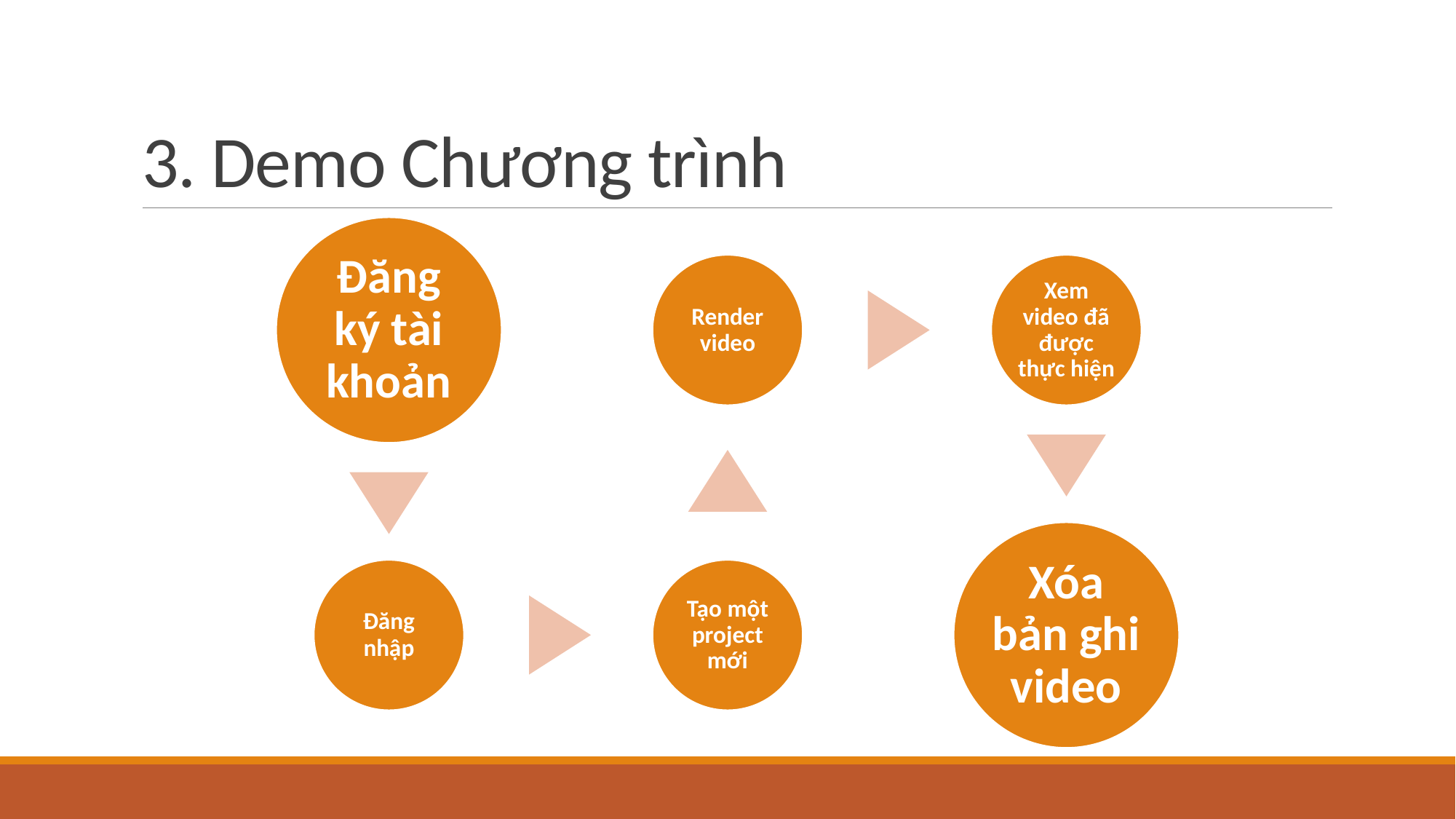

# 3. Demo Chương trình
Đăng ký tài khoản
Đăng nhập
Tạo một project mới
Render video
Xem video đã được thực hiện
Xóa bản ghi video